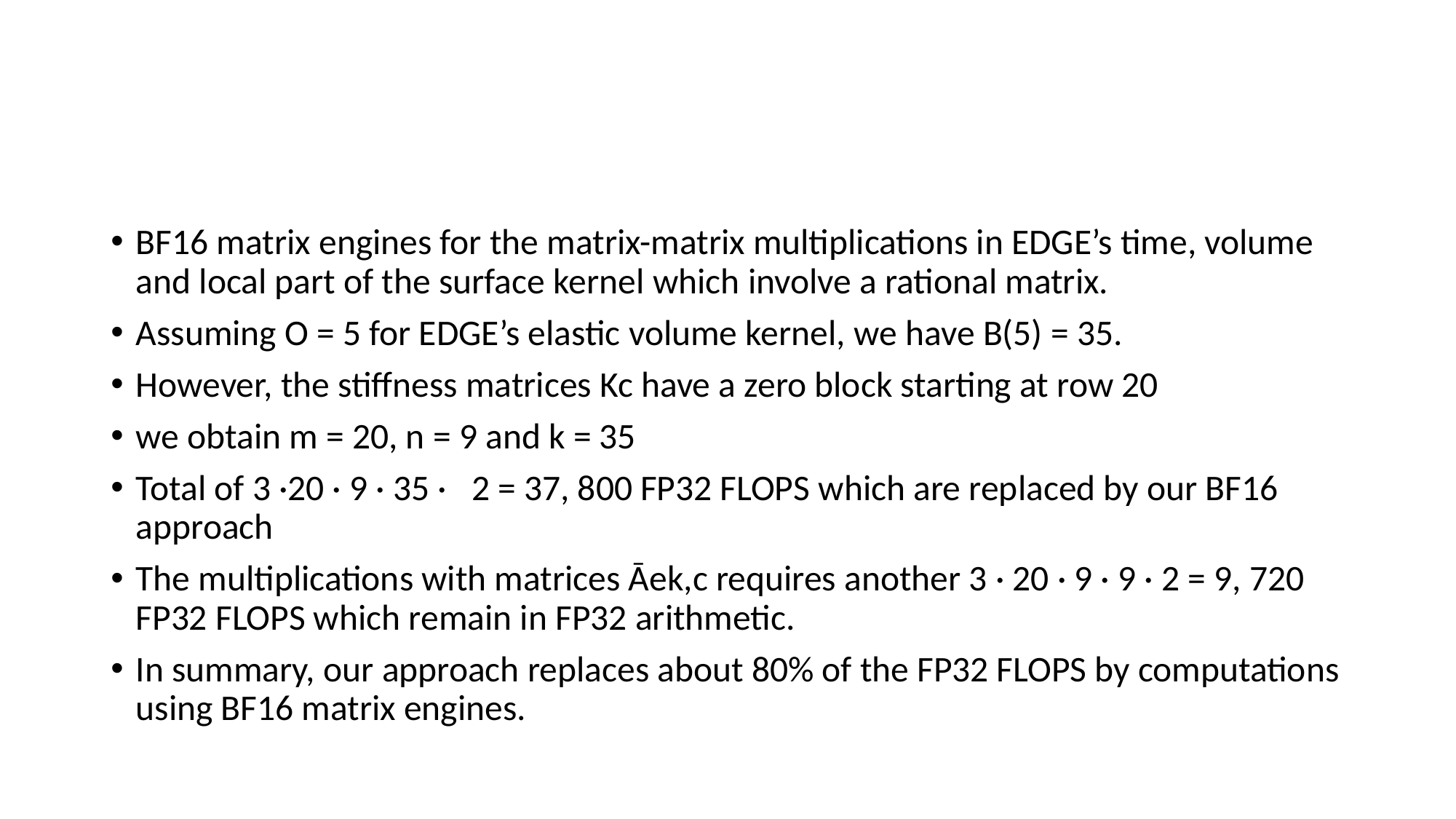

#
BF16 matrix engines for the matrix-matrix multiplications in EDGE’s time, volume and local part of the surface kernel which involve a rational matrix.
Assuming O = 5 for EDGE’s elastic volume kernel, we have B(5) = 35.
However, the stiffness matrices Kc have a zero block starting at row 20
we obtain m = 20, n = 9 and k = 35
Total of 3 ·20 · 9 · 35 ·   2 = 37, 800 FP32 FLOPS which are replaced by our BF16 approach
The multiplications with matrices Āek,c requires another 3 · 20 · 9 · 9 · 2 = 9, 720 FP32 FLOPS which remain in FP32 arithmetic.
In summary, our approach replaces about 80% of the FP32 FLOPS by computations using BF16 matrix engines.